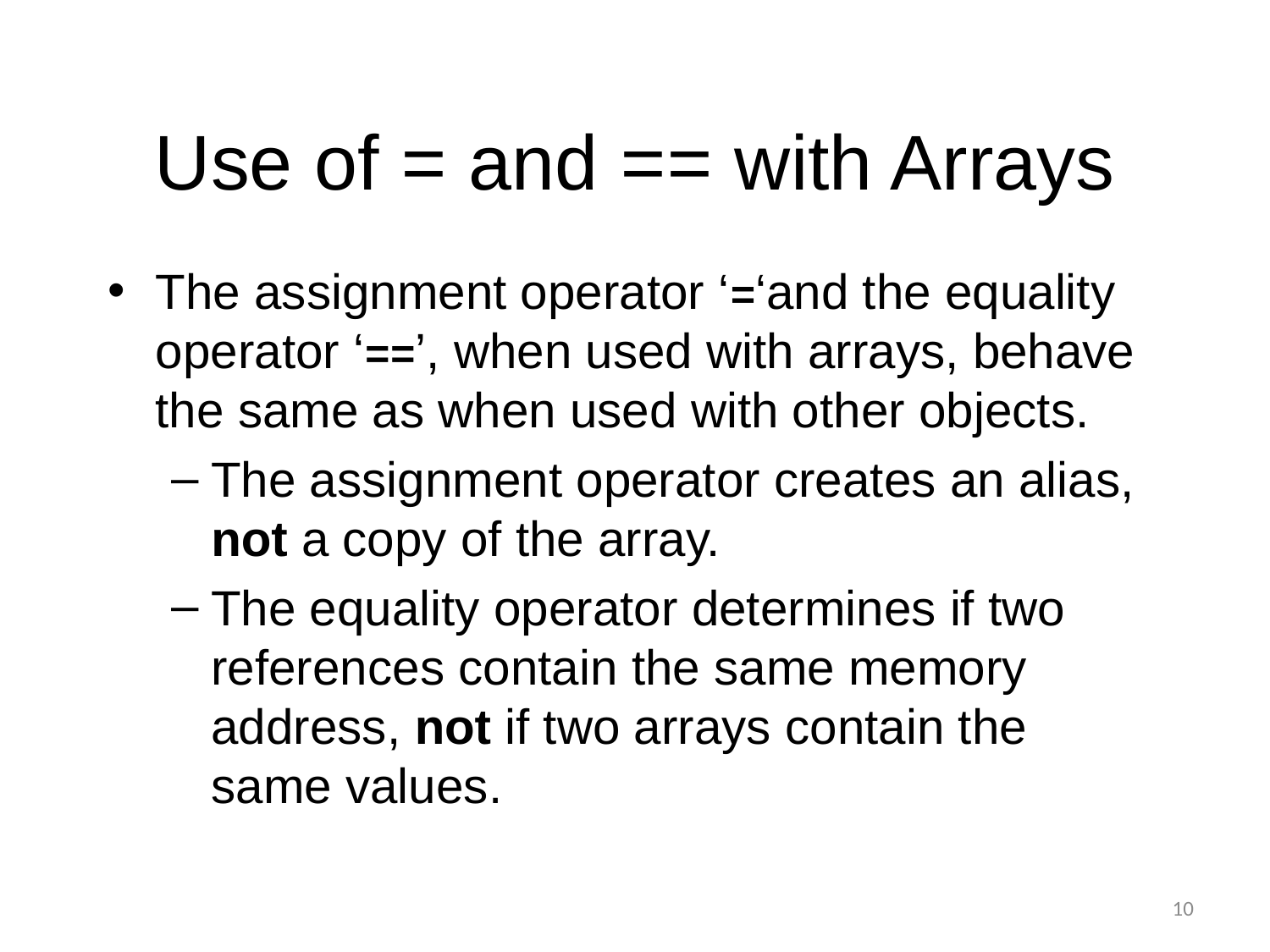

# Use of = and == with Arrays
The assignment operator ‘=‘and the equality operator ‘==’, when used with arrays, behave the same as when used with other objects.
The assignment operator creates an alias, not a copy of the array.
The equality operator determines if two references contain the same memory address, not if two arrays contain the same values.
10